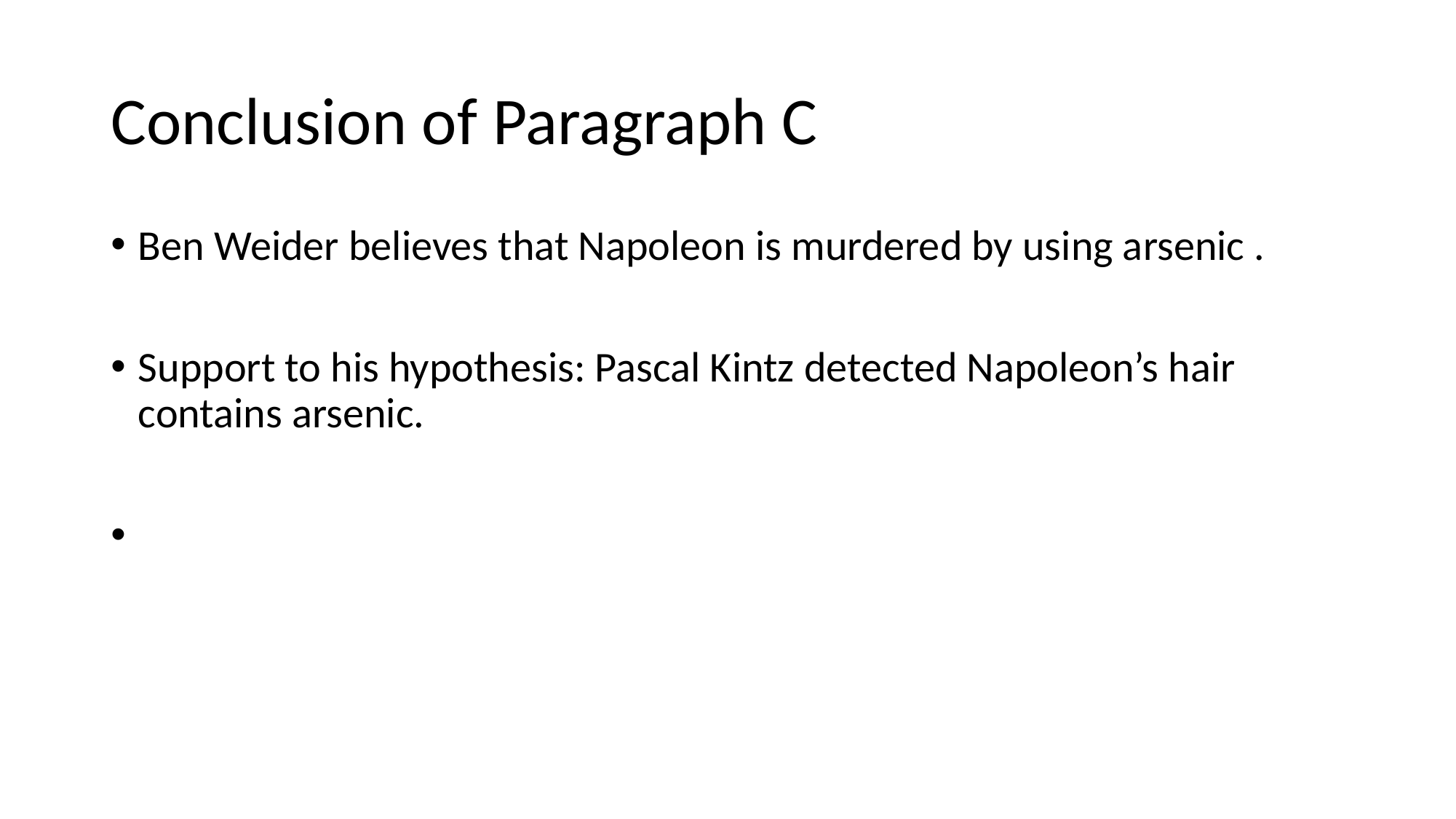

# Conclusion of Paragraph C
Ben Weider believes that Napoleon is murdered by using arsenic .

Support to his hypothesis: Pascal Kintz detected Napoleon’s hair contains arsenic.